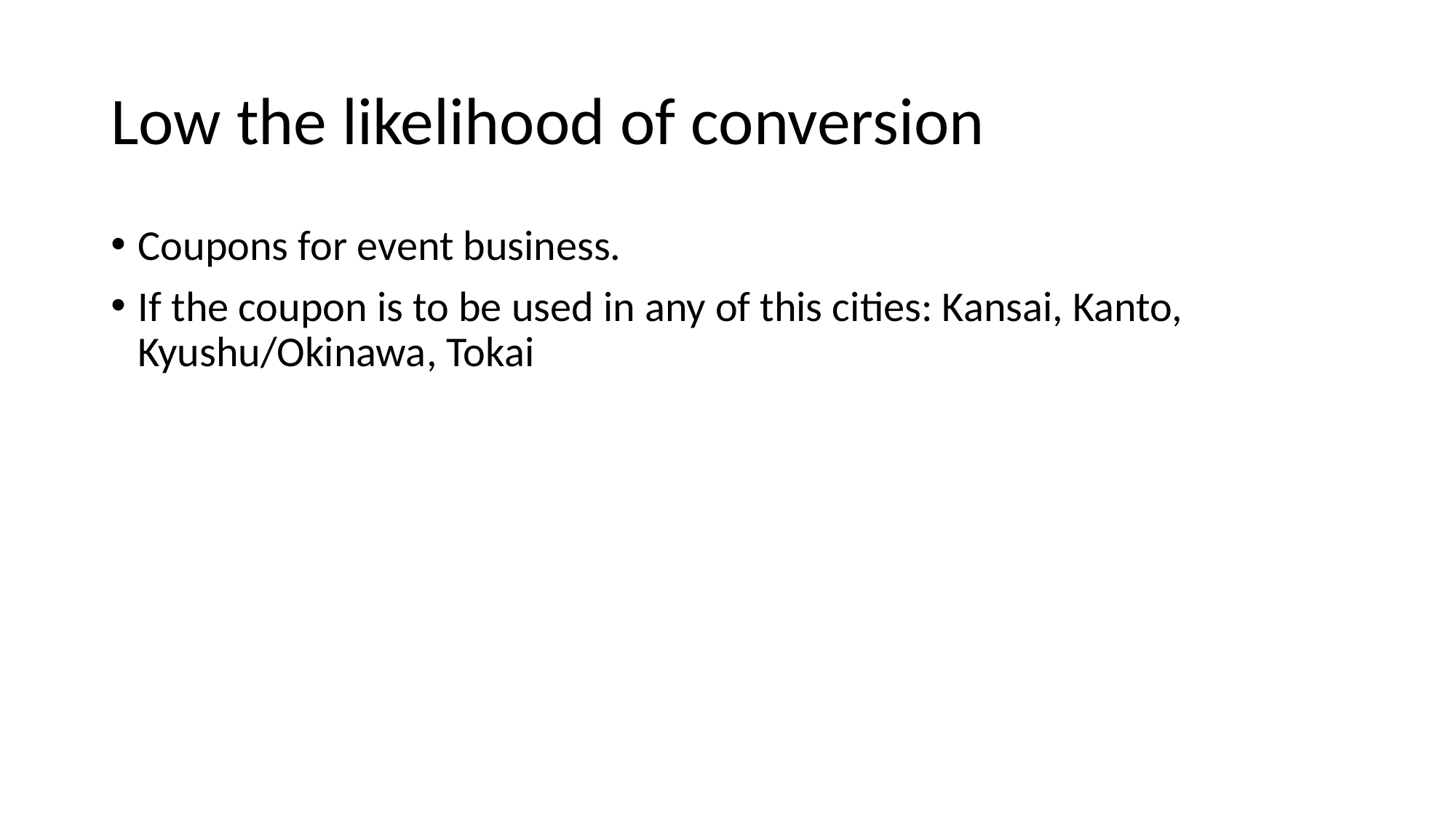

# Low the likelihood of conversion
Coupons for event business.
If the coupon is to be used in any of this cities: Kansai, Kanto, Kyushu/Okinawa, Tokai